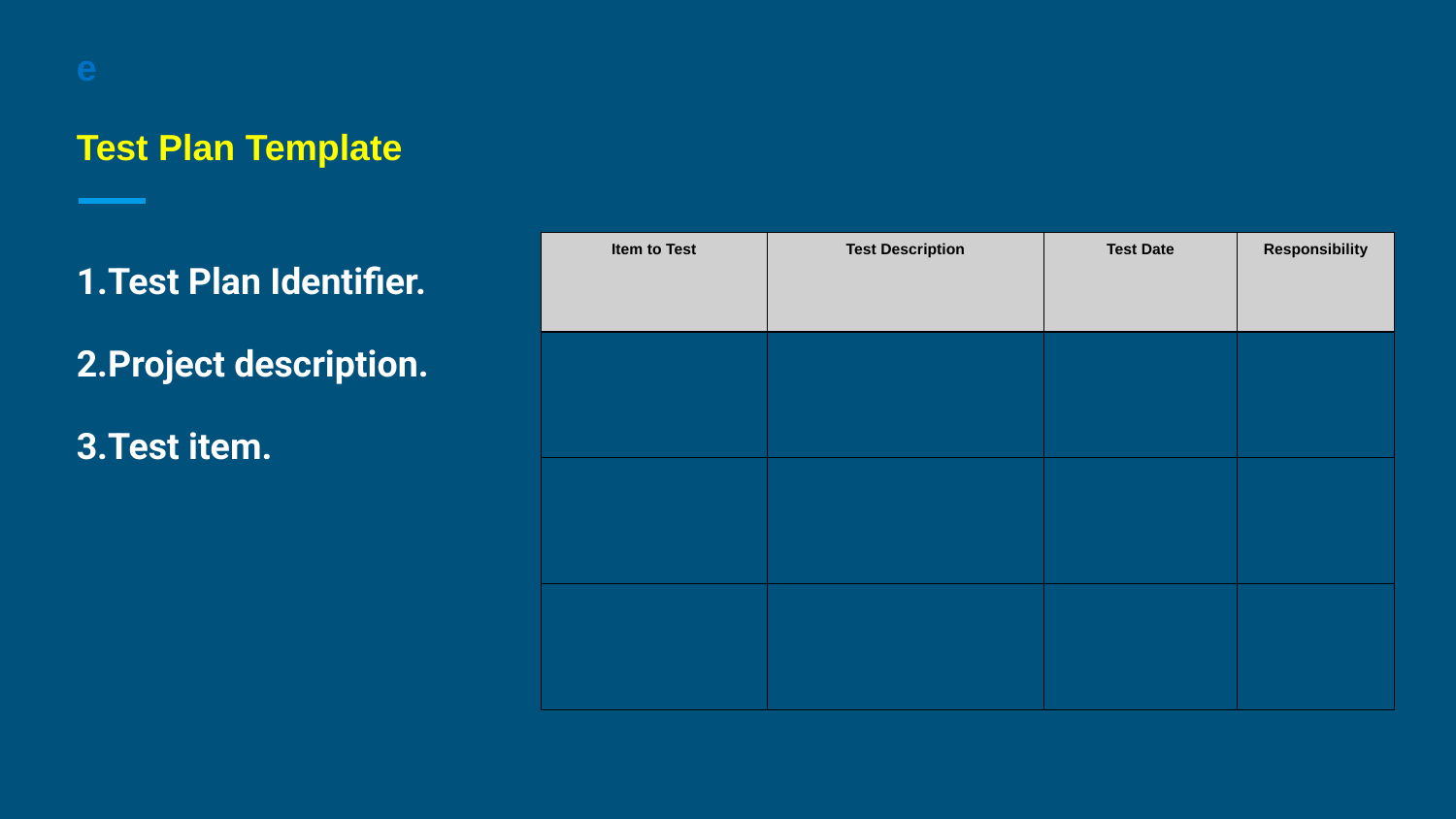

# e
Test Plan Template
| Item to Test | Test Description | Test Date | Responsibility |
| --- | --- | --- | --- |
|  |  |  |  |
|  |  |  |  |
|  |  |  |  |
1.Test Plan Identifier.
2.Project description.
3.Test item.